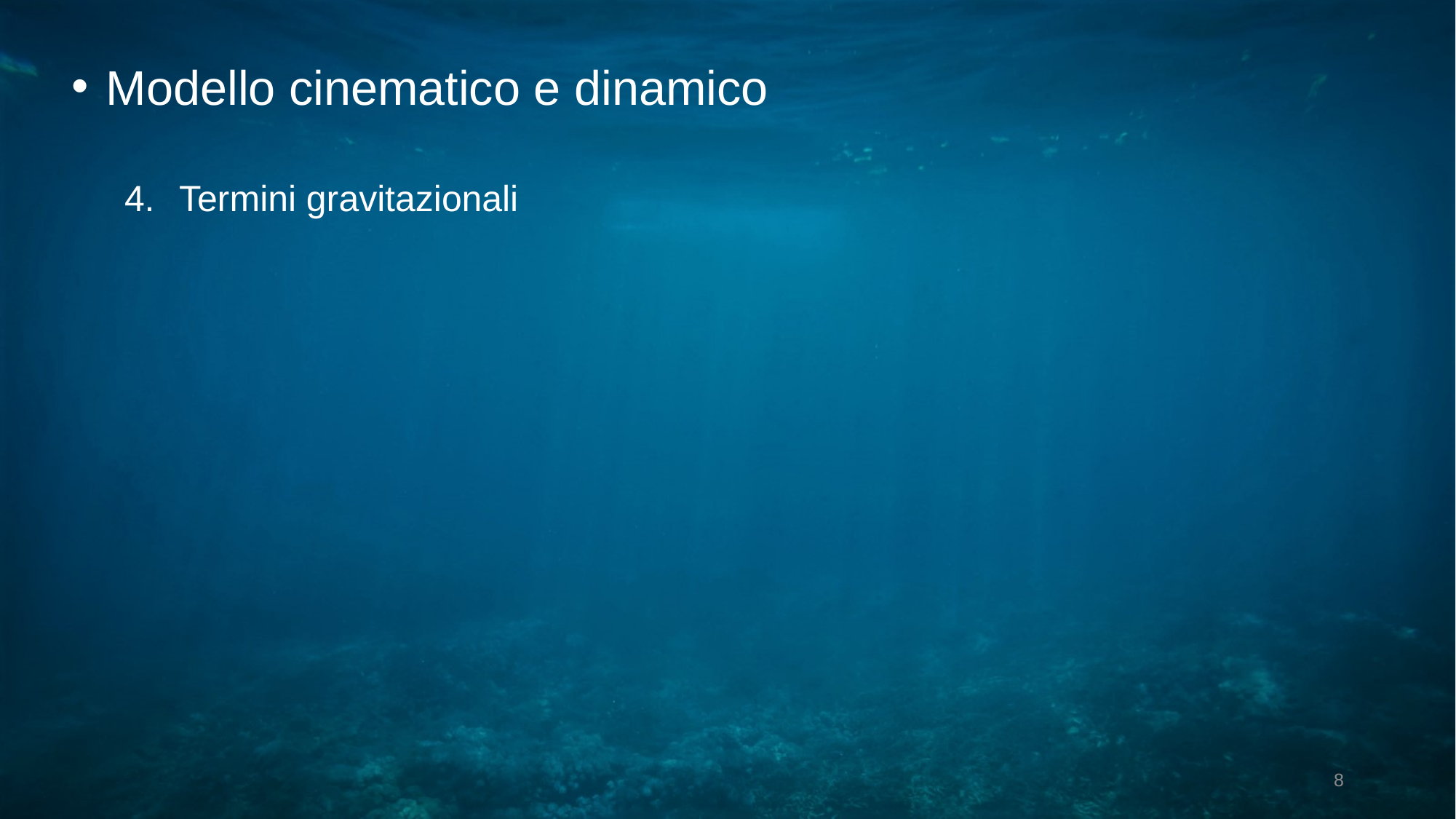

Modello cinematico e dinamico
Termini gravitazionali
8